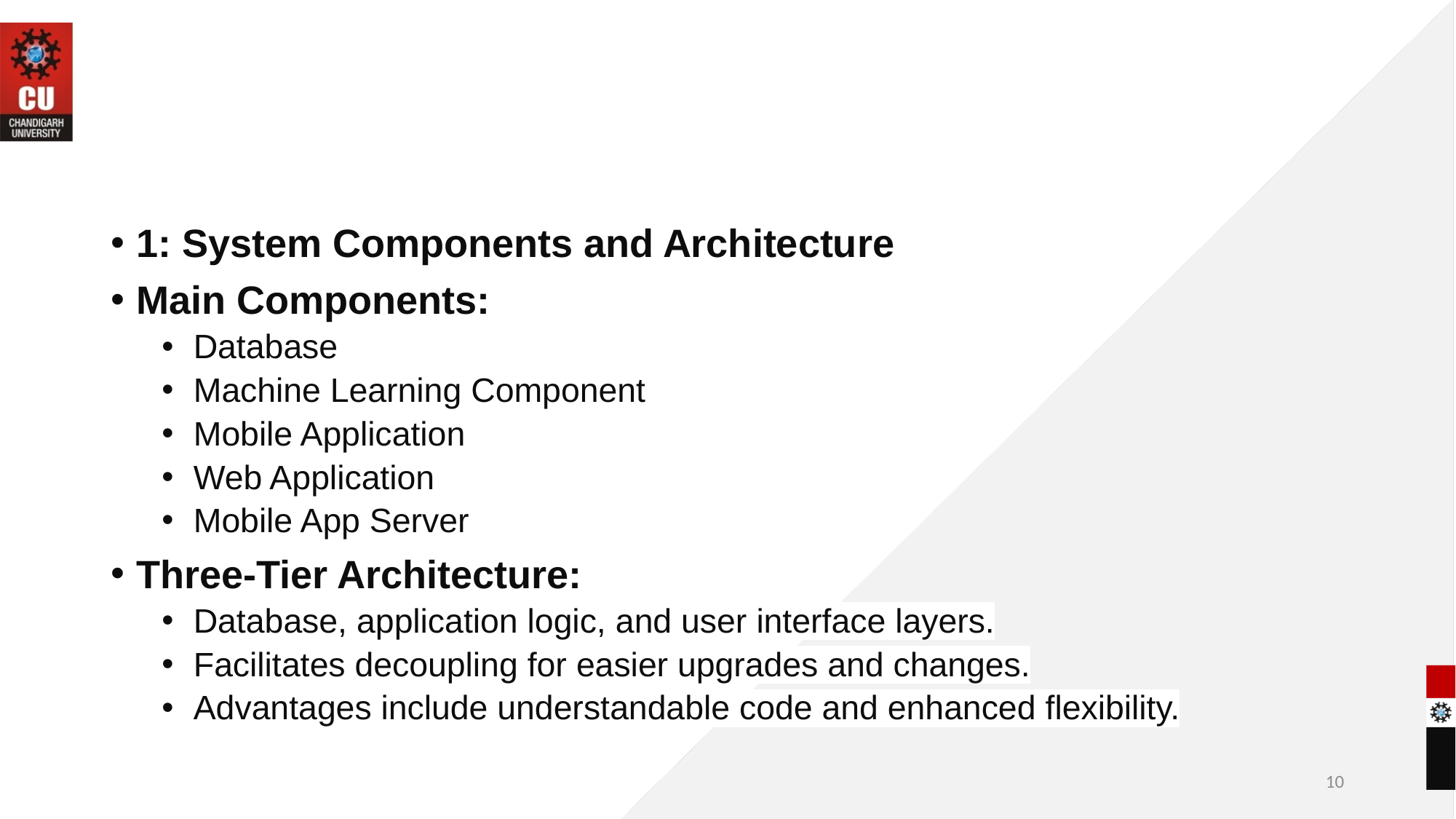

#
1: System Components and Architecture
Main Components:
Database
Machine Learning Component
Mobile Application
Web Application
Mobile App Server
Three-Tier Architecture:
Database, application logic, and user interface layers.
Facilitates decoupling for easier upgrades and changes.
Advantages include understandable code and enhanced flexibility.

10